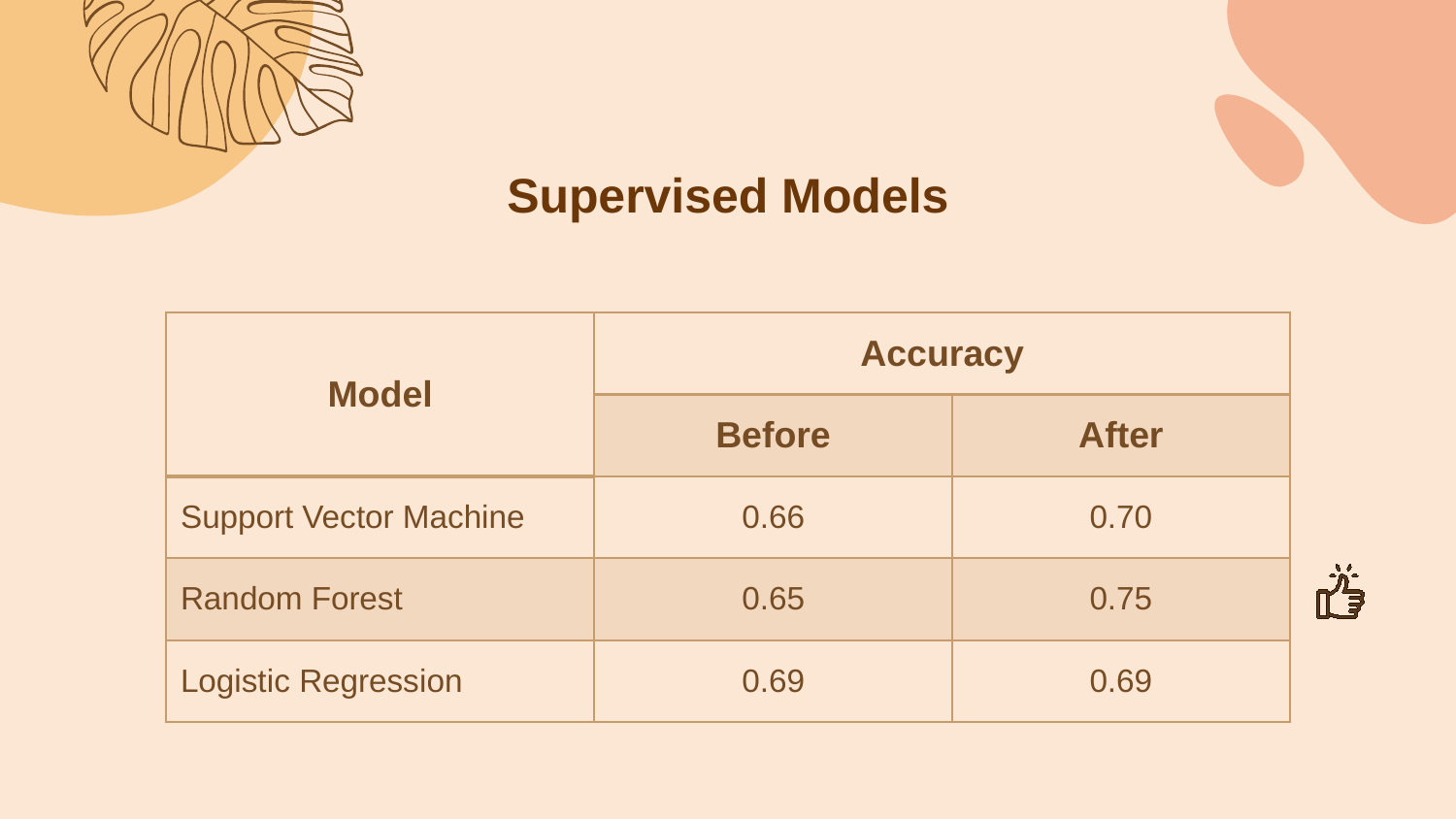

# Supervised Models
| Model | Accuracy | Accuracy |
| --- | --- | --- |
|  | Before | After |
| Support Vector Machine | 0.66 | 0.70 |
| Random Forest | 0.65 | 0.75 |
| Logistic Regression | 0.69 | 0.69 |